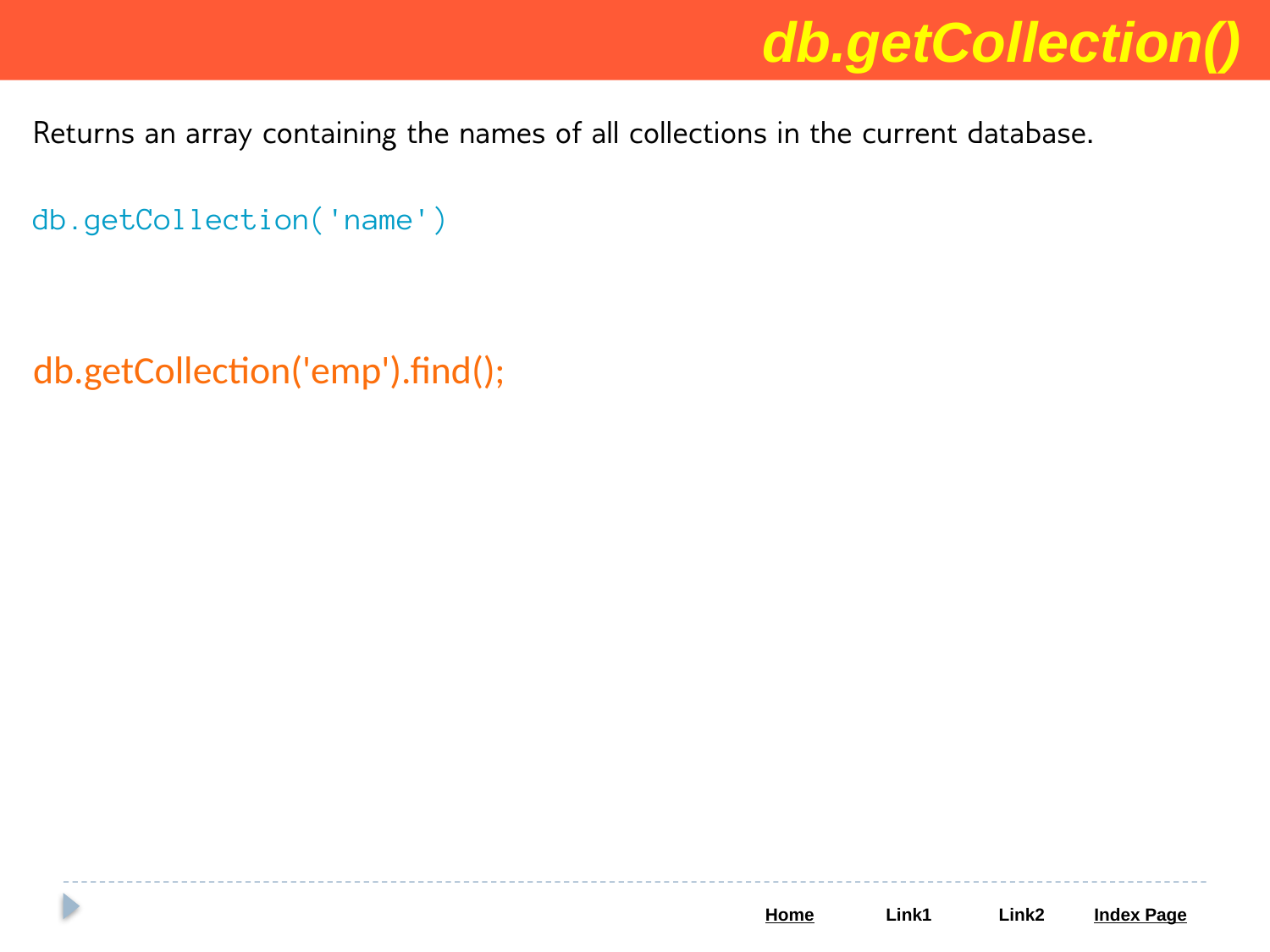

db.getCollection()
Returns an array containing the names of all collections in the current database.
db.getCollection('name')
db.getCollection('emp').find();